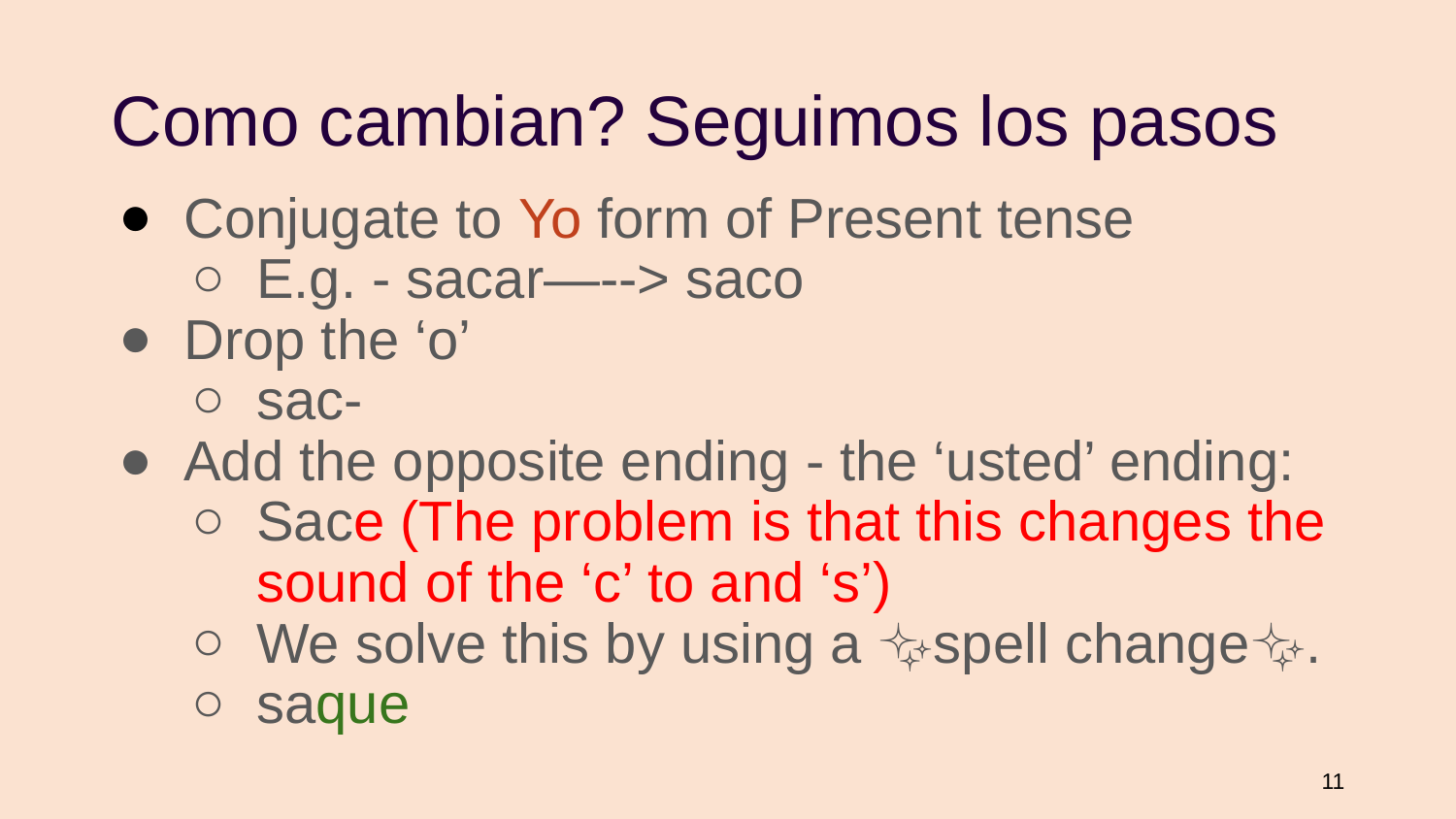

# Como cambian? Seguimos los pasos
Conjugate to Yo form of Present tense
E.g. - sacar—--> saco
Drop the ‘o’
sac-
Add the opposite ending - the ‘usted’ ending:
Sace (The problem is that this changes the sound of the ‘c’ to and ‘s’)
We solve this by using a ✨spell change✨.
saque
11